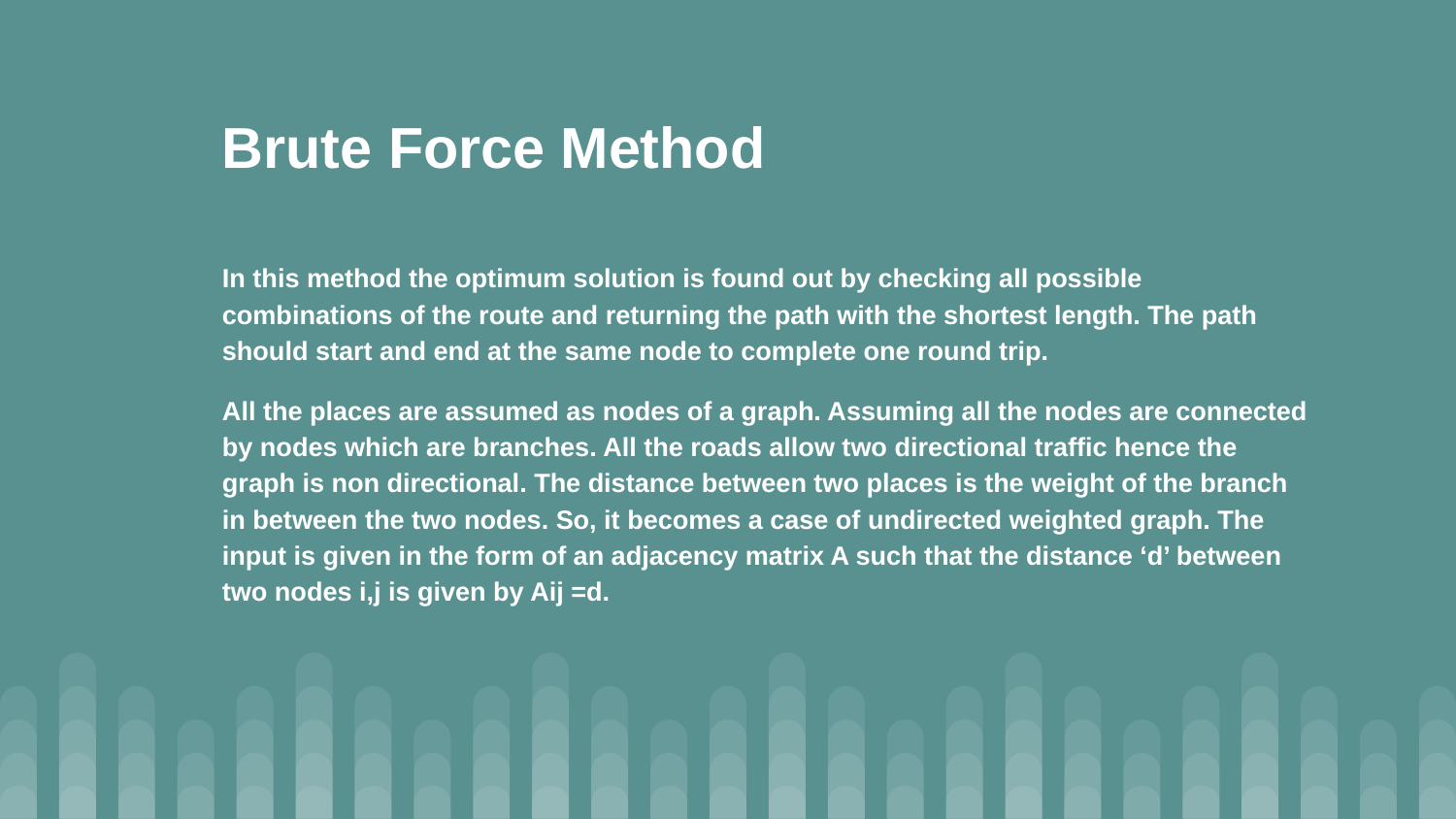

# Brute Force Method

In this method the optimum solution is found out by checking all possible combinations of the route and returning the path with the shortest length. The path should start and end at the same node to complete one round trip.
All the places are assumed as nodes of a graph. Assuming all the nodes are connected by nodes which are branches. All the roads allow two directional traffic hence the graph is non directional. The distance between two places is the weight of the branch in between the two nodes. So, it becomes a case of undirected weighted graph. The input is given in the form of an adjacency matrix A such that the distance ‘d’ between two nodes i,j is given by Aij =d.